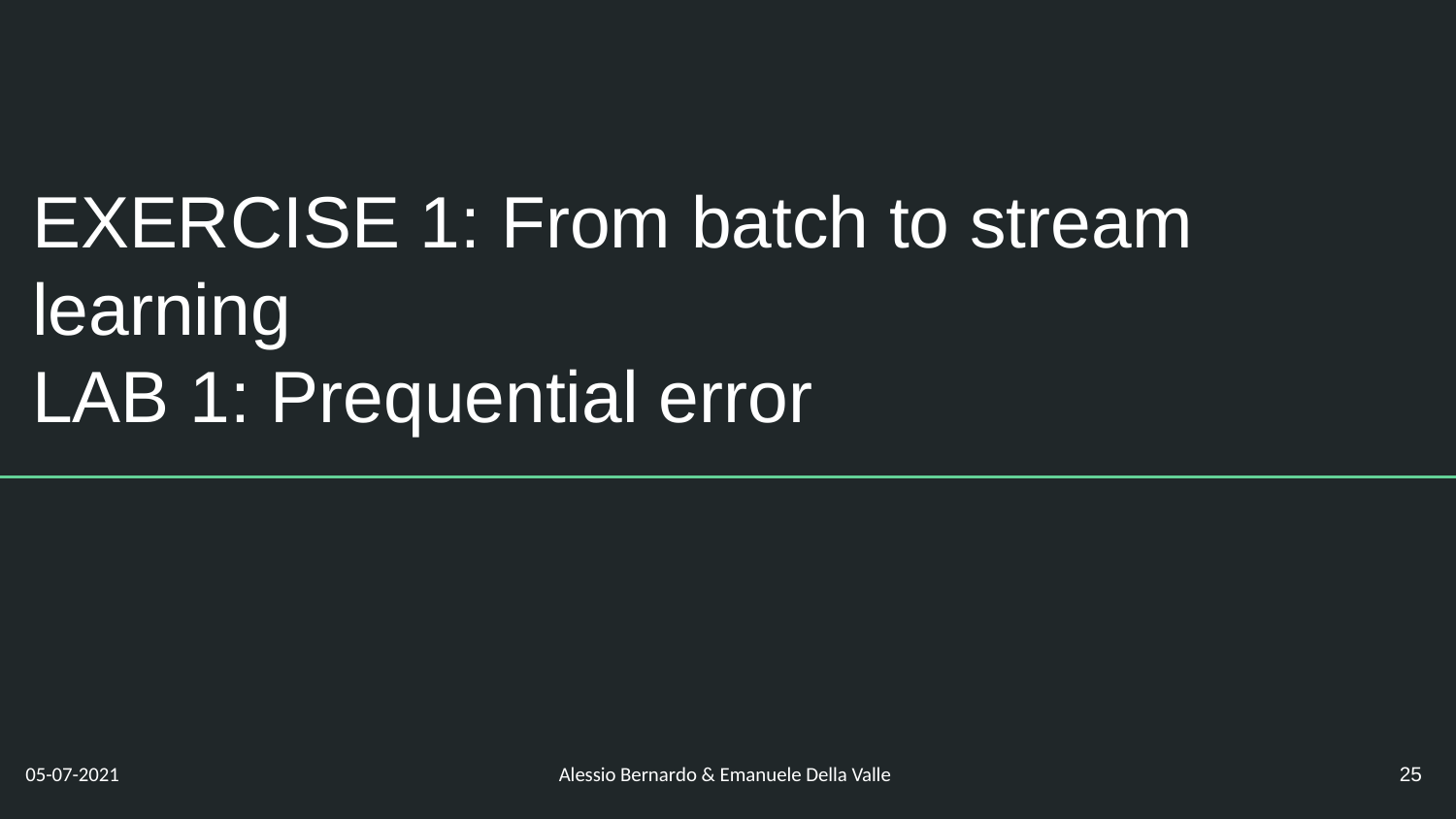

# EXERCISE 1: From batch to stream learning LAB 1: Prequential error
25
05-07-2021
Alessio Bernardo & Emanuele Della Valle